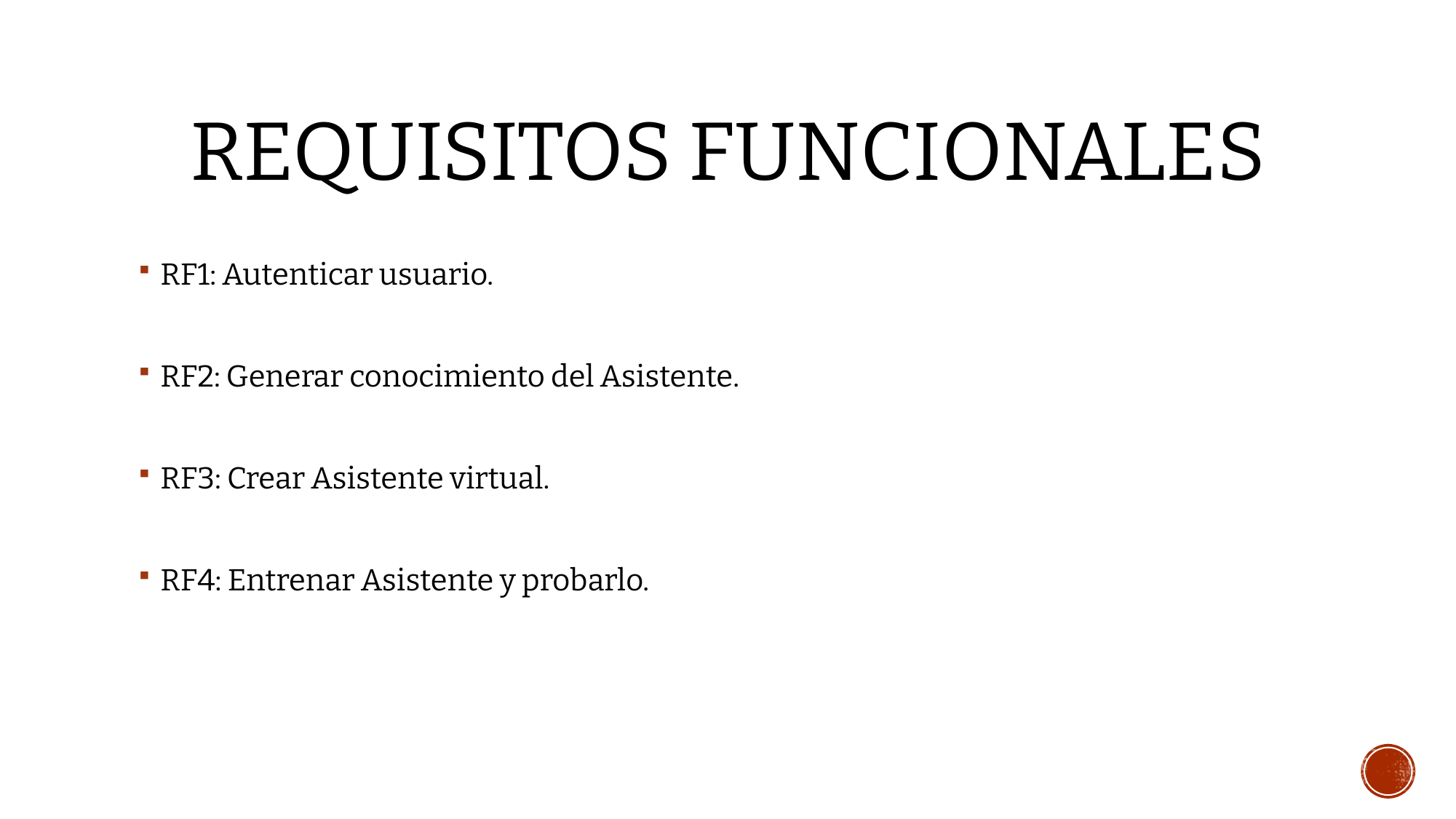

# Requisitos Funcionales
RF1: Autenticar usuario.

RF2: Generar conocimiento del Asistente.

RF3: Crear Asistente virtual.

RF4: Entrenar Asistente y probarlo.